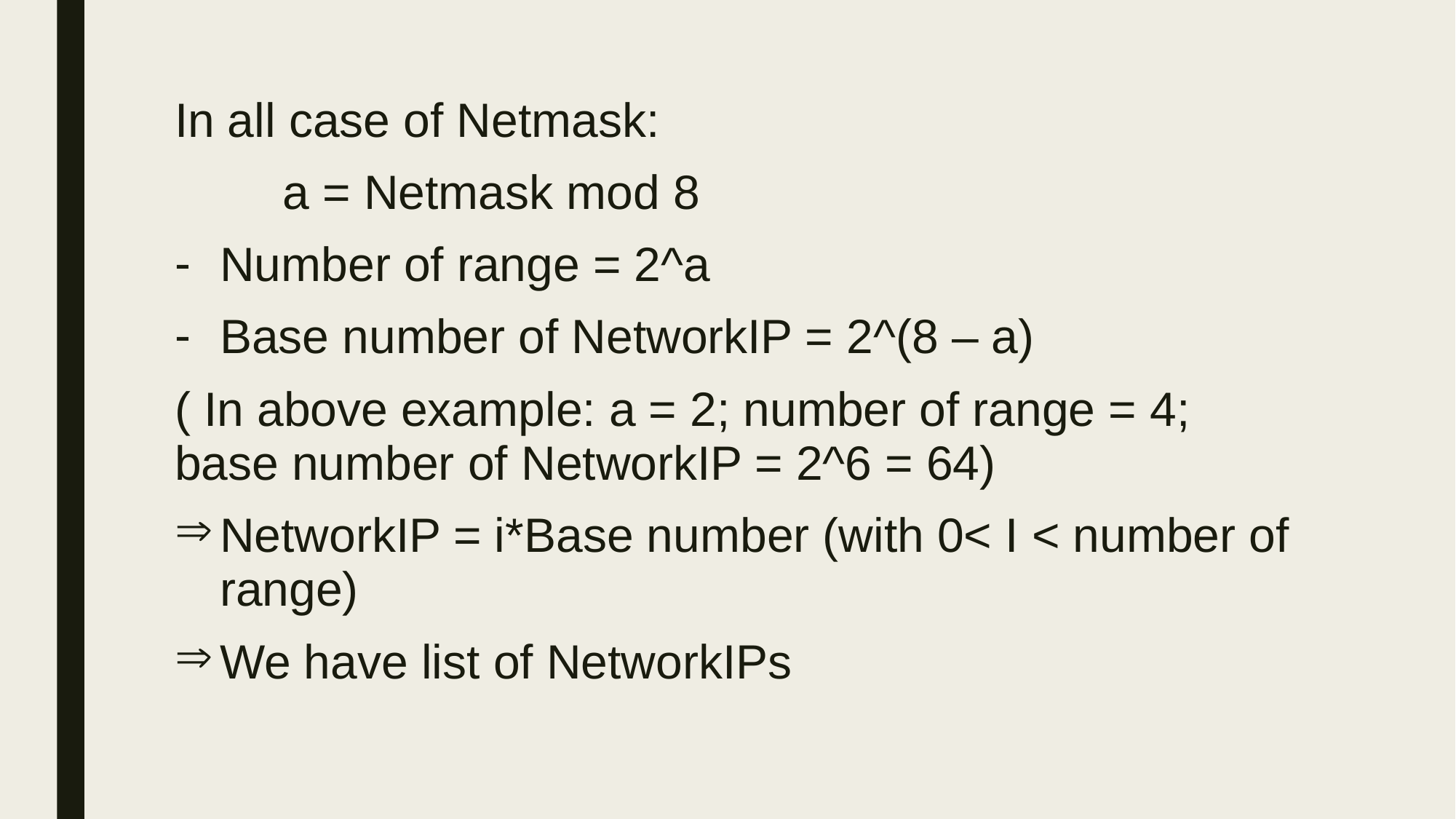

In all case of Netmask:
	a = Netmask mod 8
Number of range = 2^a
Base number of NetworkIP = 2^(8 – a)
( In above example: a = 2; number of range = 4; base number of NetworkIP = 2^6 = 64)
NetworkIP = i*Base number (with 0< I < number of range)
We have list of NetworkIPs